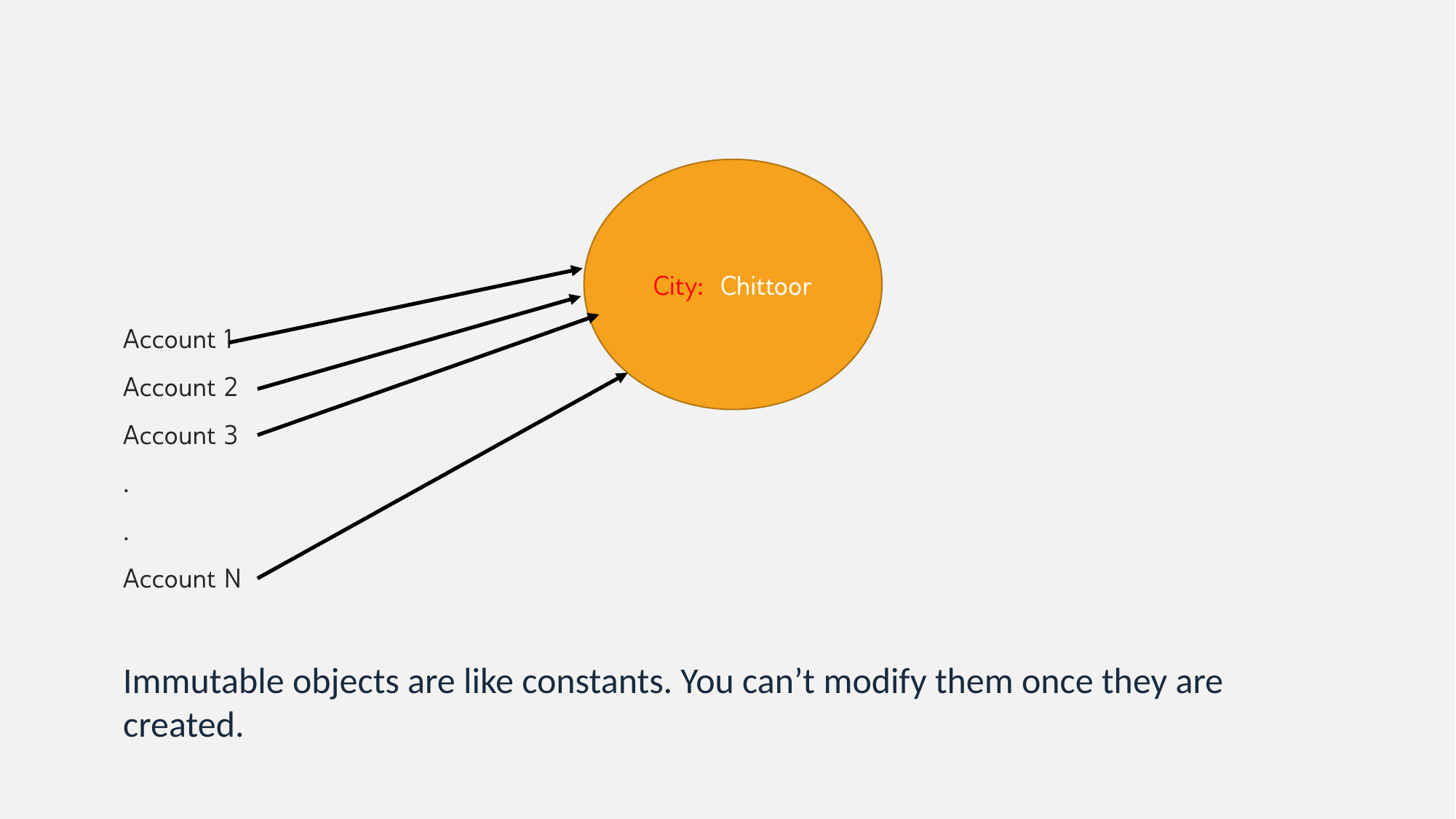

Account 1
Account 2
Account 3
.
.
Account N

Immutable objects are like constants. You can’t modify them once they are created.

City:  Chittoor